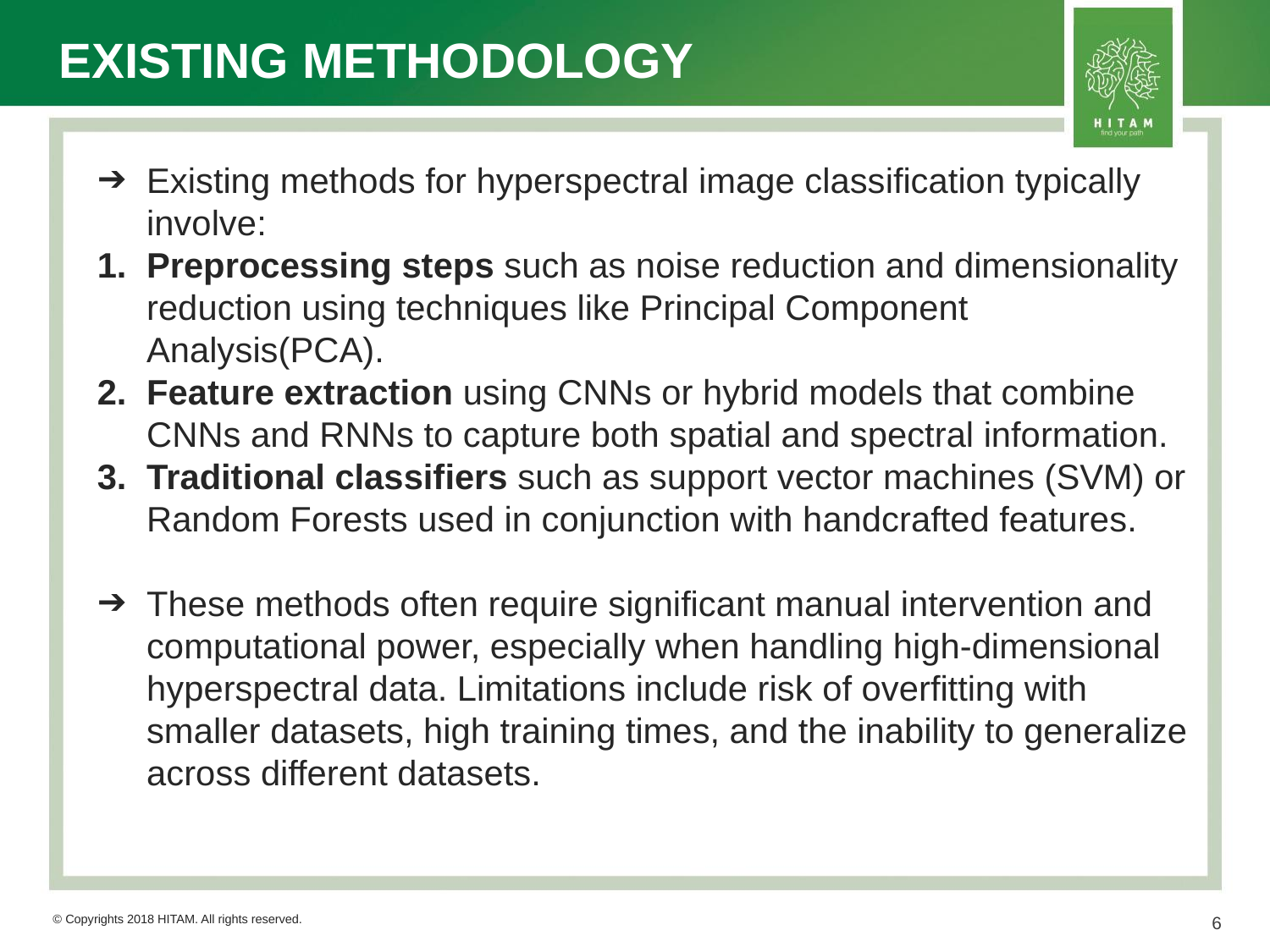

# EXISTING METHODOLOGY

Existing methods for hyperspectral image classification typically involve:
Preprocessing steps such as noise reduction and dimensionality reduction using techniques like Principal Component Analysis(PCA).
Feature extraction using CNNs or hybrid models that combine CNNs and RNNs to capture both spatial and spectral information.
Traditional classifiers such as support vector machines (SVM) or Random Forests used in conjunction with handcrafted features.

These methods often require significant manual intervention and computational power, especially when handling high-dimensional hyperspectral data. Limitations include risk of overfitting with smaller datasets, high training times, and the inability to generalize across different datasets.